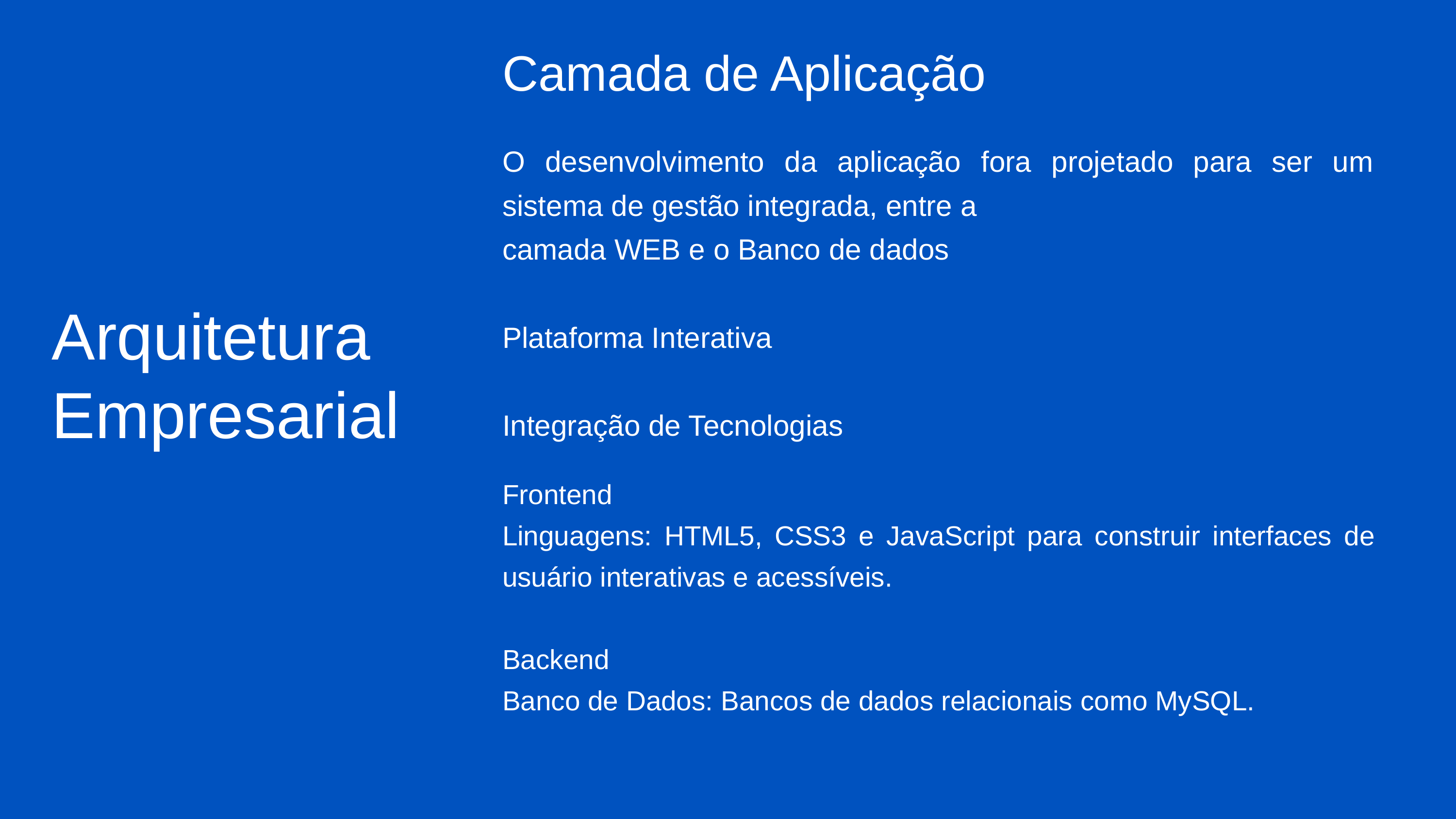

Camada de Aplicação
O desenvolvimento da aplicação fora projetado para ser um sistema de gestão integrada, entre a
camada WEB e o Banco de dados

Plataforma Interativa

Integração de Tecnologias
Arquitetura
Empresarial
Frontend
Linguagens: HTML5, CSS3 e JavaScript para construir interfaces de usuário interativas e acessíveis.

Backend
Banco de Dados: Bancos de dados relacionais como MySQL.